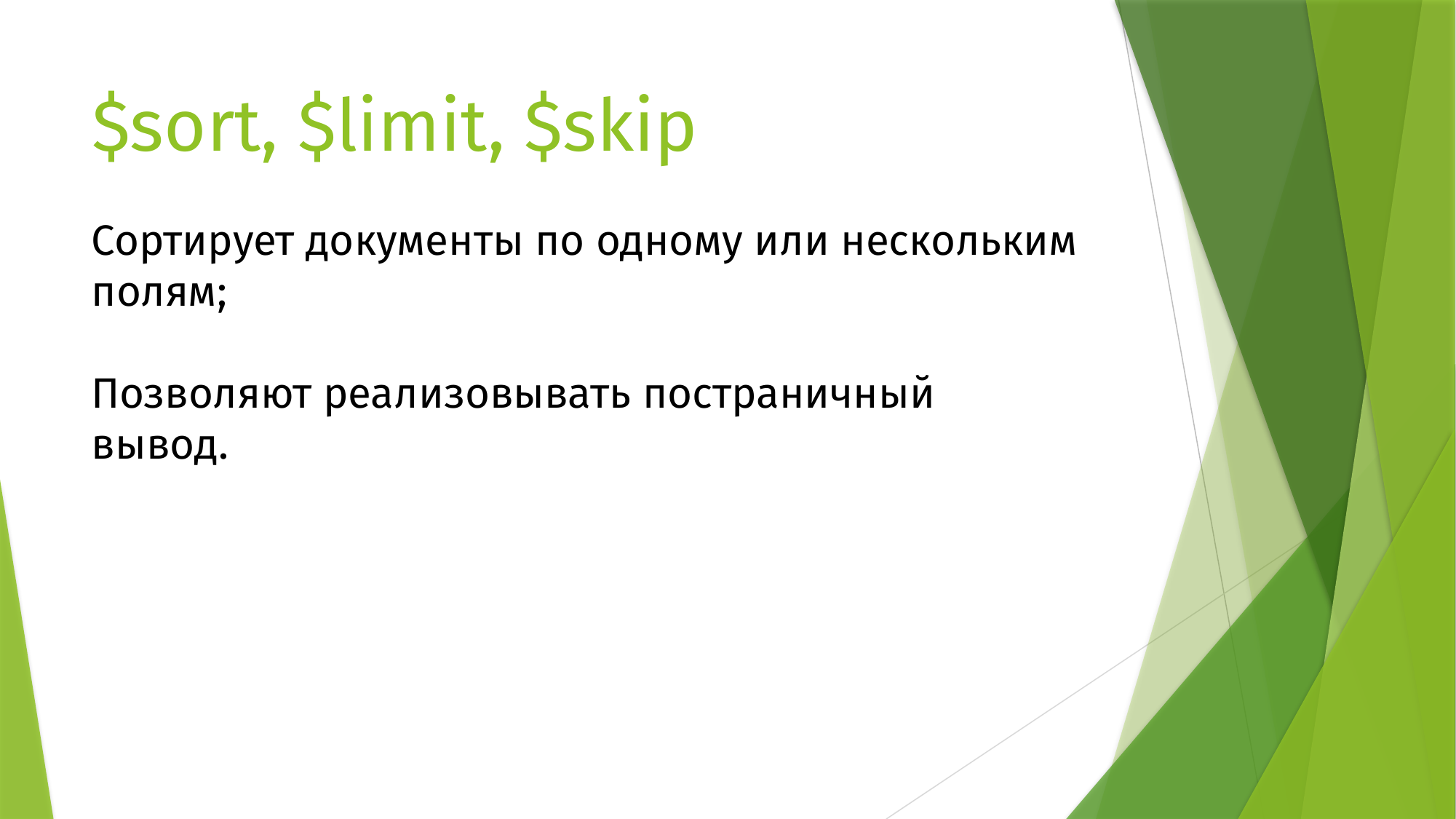

# $sort, $limit, $skip
Сортирует документы по одному или нескольким полям;

Позволяют реализовывать постраничный вывод.